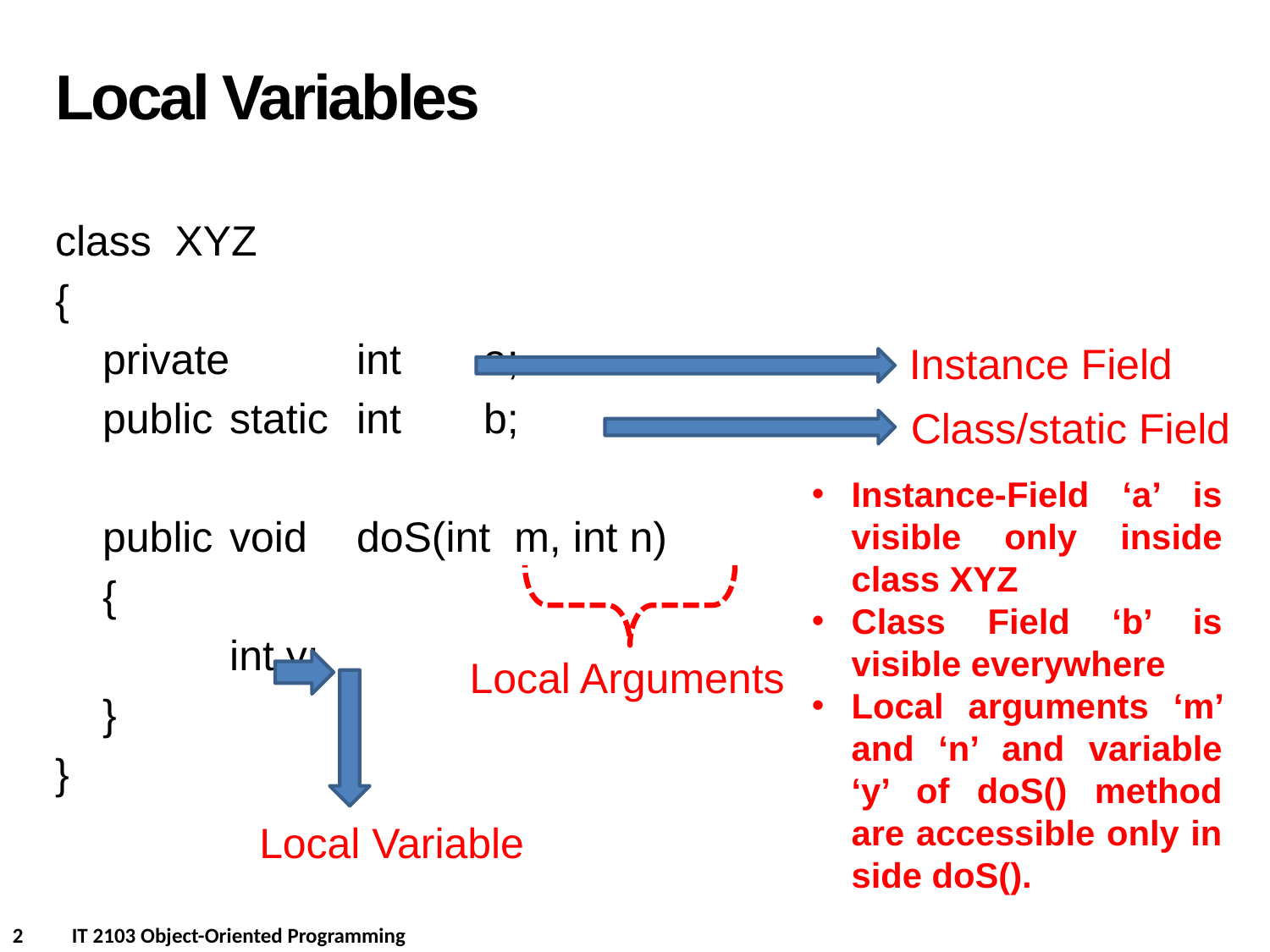

Local Variables
class  XYZ
{
	private	int	a;
	public	static	int	b;

	public	void	doS(int  m, int n)
	{
		int y;
	}
}
Instance Field

Class/static Field

Instance-Field ‘a’ is visible only inside class XYZ
Class Field ‘b’ is visible everywhere
Local arguments ‘m’ and ‘n’ and variable ‘y’ of doS() method are accessible only in side doS().

Local Arguments

Local Variable